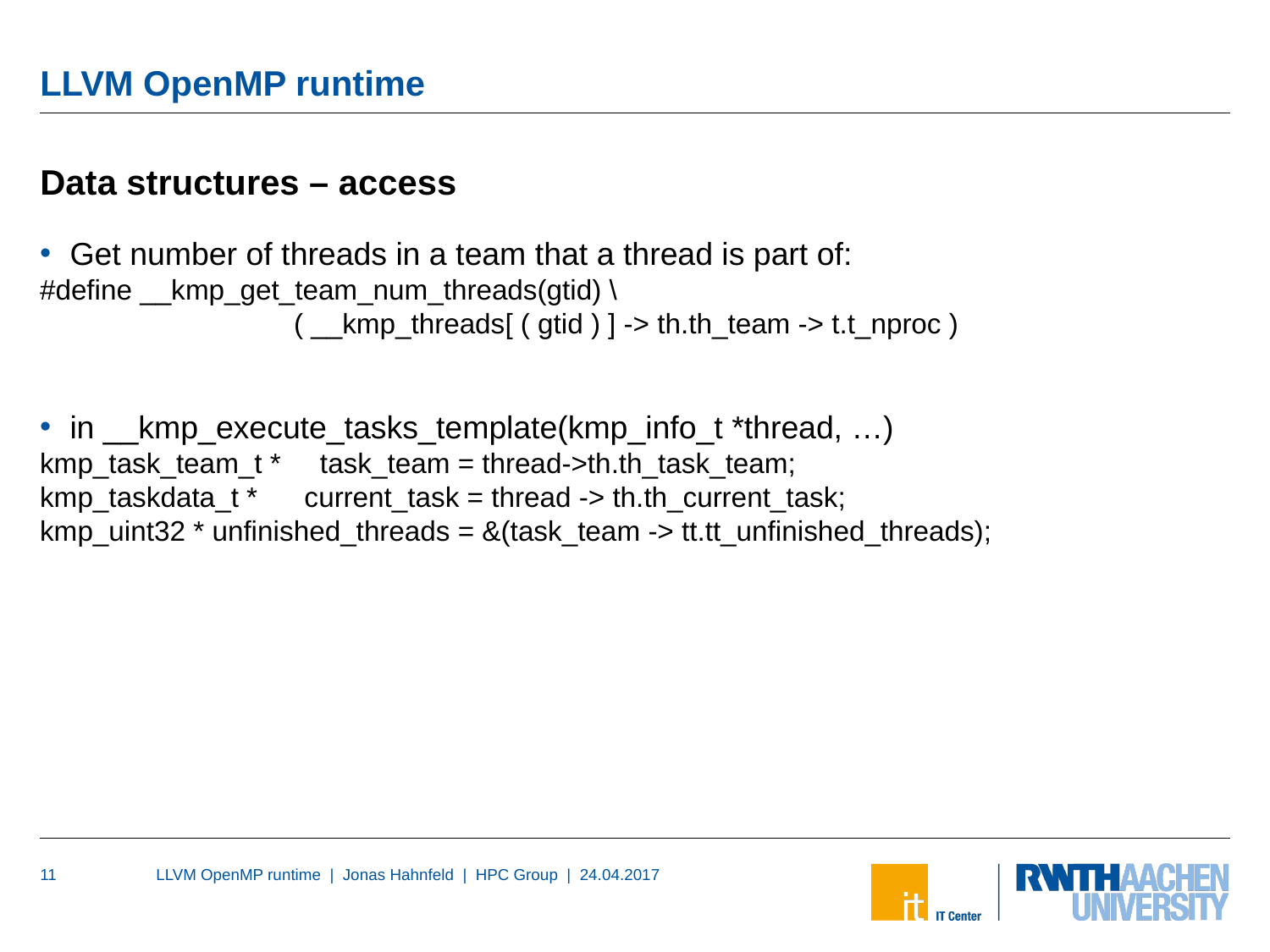

# LLVM OpenMP runtime
Data structures – access
Get number of threads in a team that a thread is part of:
#define __kmp_get_team_num_threads(gtid) \
		( __kmp_threads[ ( gtid ) ] -> th.th_team -> t.t_nproc )

in __kmp_execute_tasks_template(kmp_info_t *thread, …)
kmp_task_team_t *     task_team = thread->th.th_task_team;
kmp_taskdata_t *      current_task = thread -> th.th_current_task;
kmp_uint32 * unfinished_threads = &(task_team -> tt.tt_unfinished_threads);